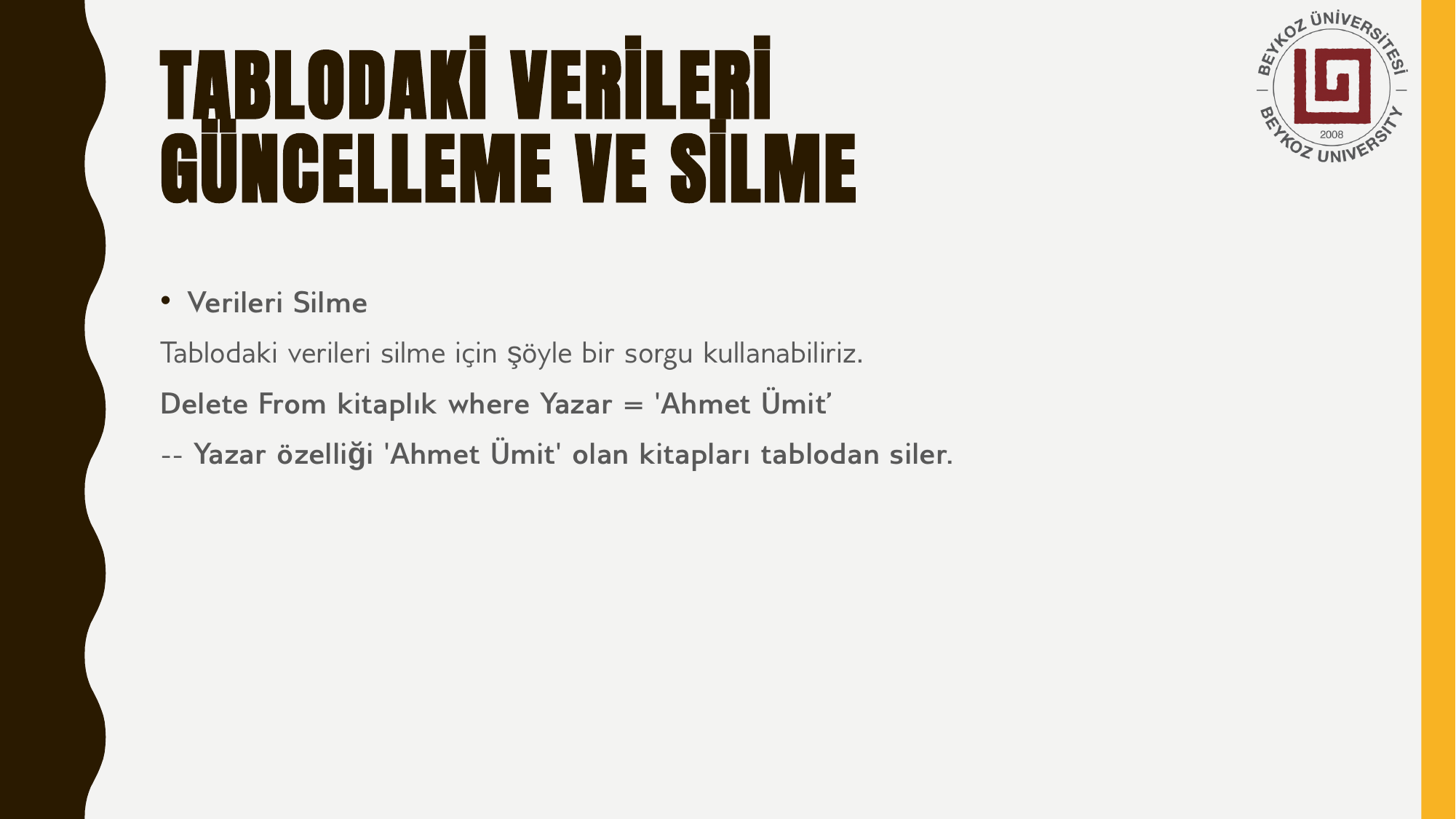

# Tablodaki Verileri Güncelleme ve Silme
Verileri Silme
Tablodaki verileri silme için şöyle bir sorgu kullanabiliriz.
Delete From kitaplık where Yazar = 'Ahmet Ümit’
-- Yazar özelliği 'Ahmet Ümit' olan kitapları tablodan siler.